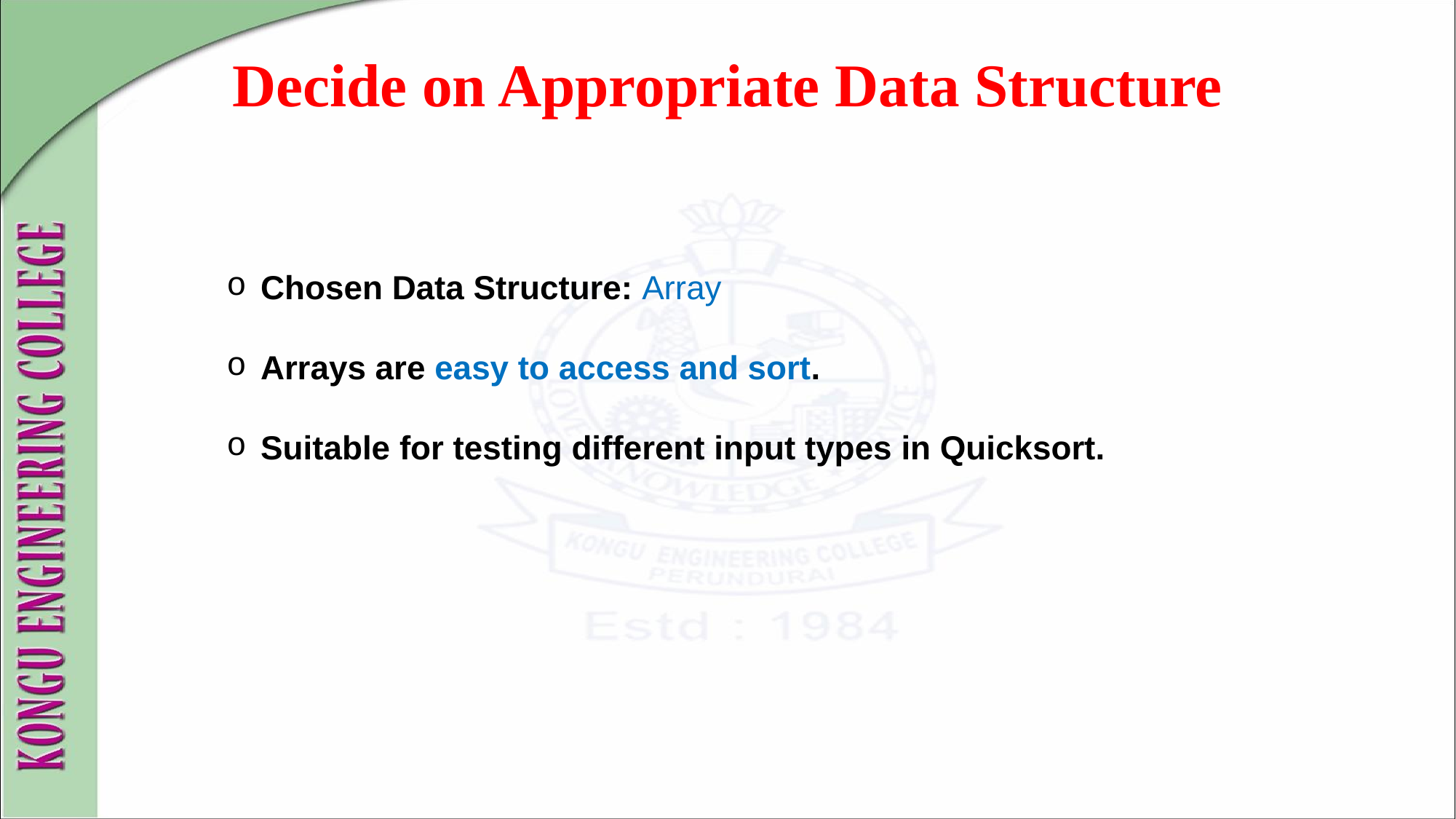

Decide on Appropriate Data Structure

Chosen Data Structure: Array
Arrays are easy to access and sort.
Suitable for testing different input types in Quicksort.